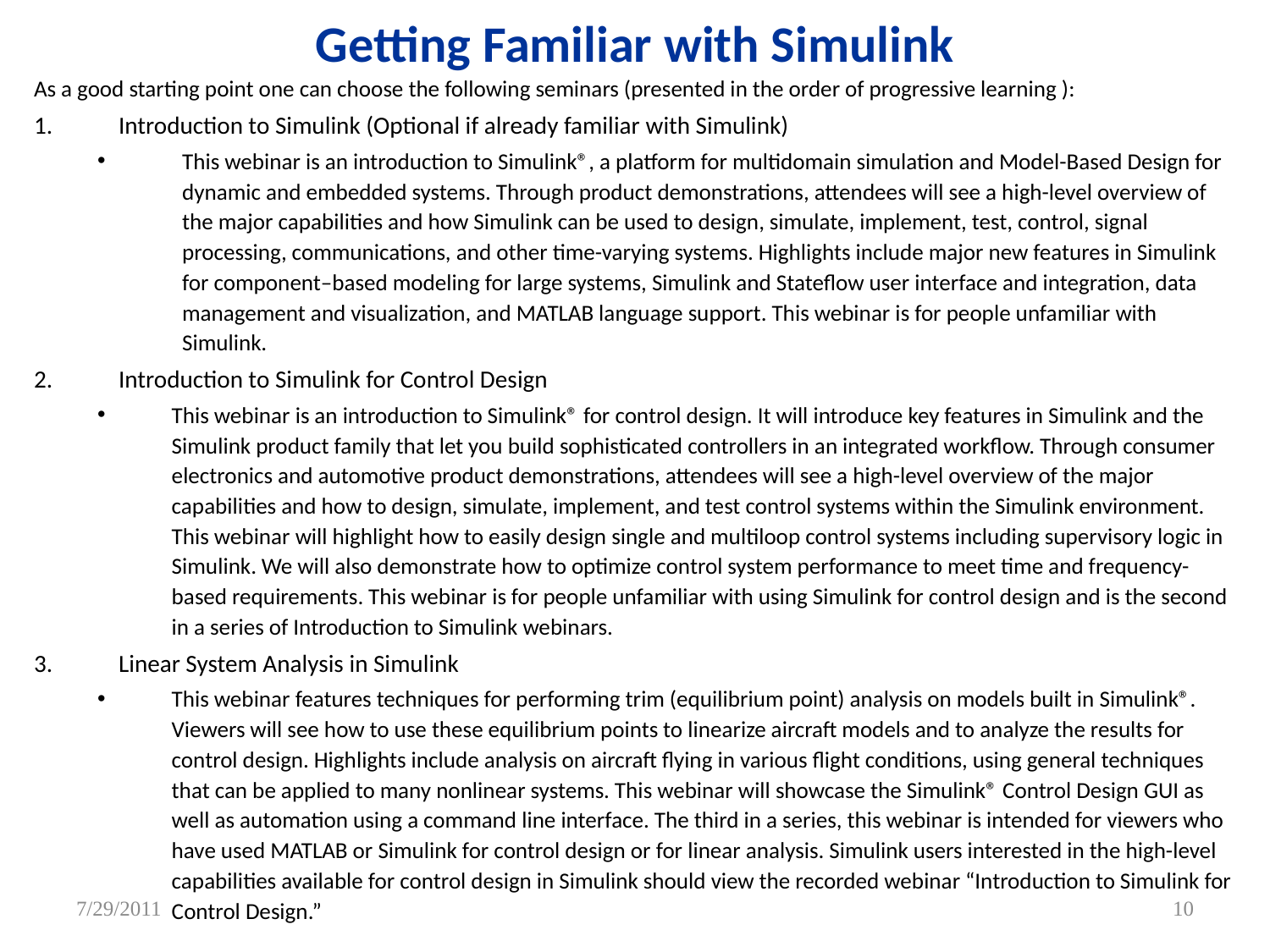

# Getting Familiar with Simulink
As a good starting point one can choose the following seminars (presented in the order of progressive learning ):
Introduction to Simulink (Optional if already familiar with Simulink)
This webinar is an introduction to Simulink®, a platform for multidomain simulation and Model-Based Design for dynamic and embedded systems. Through product demonstrations, attendees will see a high-level overview of the major capabilities and how Simulink can be used to design, simulate, implement, test, control, signal processing, communications, and other time-varying systems. Highlights include major new features in Simulink for component–based modeling for large systems, Simulink and Stateflow user interface and integration, data management and visualization, and MATLAB language support. This webinar is for people unfamiliar with Simulink.
Introduction to Simulink for Control Design
This webinar is an introduction to Simulink® for control design. It will introduce key features in Simulink and the Simulink product family that let you build sophisticated controllers in an integrated workflow. Through consumer electronics and automotive product demonstrations, attendees will see a high-level overview of the major capabilities and how to design, simulate, implement, and test control systems within the Simulink environment. This webinar will highlight how to easily design single and multiloop control systems including supervisory logic in Simulink. We will also demonstrate how to optimize control system performance to meet time and frequency-based requirements. This webinar is for people unfamiliar with using Simulink for control design and is the second in a series of Introduction to Simulink webinars.
Linear System Analysis in Simulink
This webinar features techniques for performing trim (equilibrium point) analysis on models built in Simulink®. Viewers will see how to use these equilibrium points to linearize aircraft models and to analyze the results for control design. Highlights include analysis on aircraft flying in various flight conditions, using general techniques that can be applied to many nonlinear systems. This webinar will showcase the Simulink® Control Design GUI as well as automation using a command line interface. The third in a series, this webinar is intended for viewers who have used MATLAB or Simulink for control design or for linear analysis. Simulink users interested in the high-level capabilities available for control design in Simulink should view the recorded webinar “Introduction to Simulink for Control Design.”
7/29/2011
10